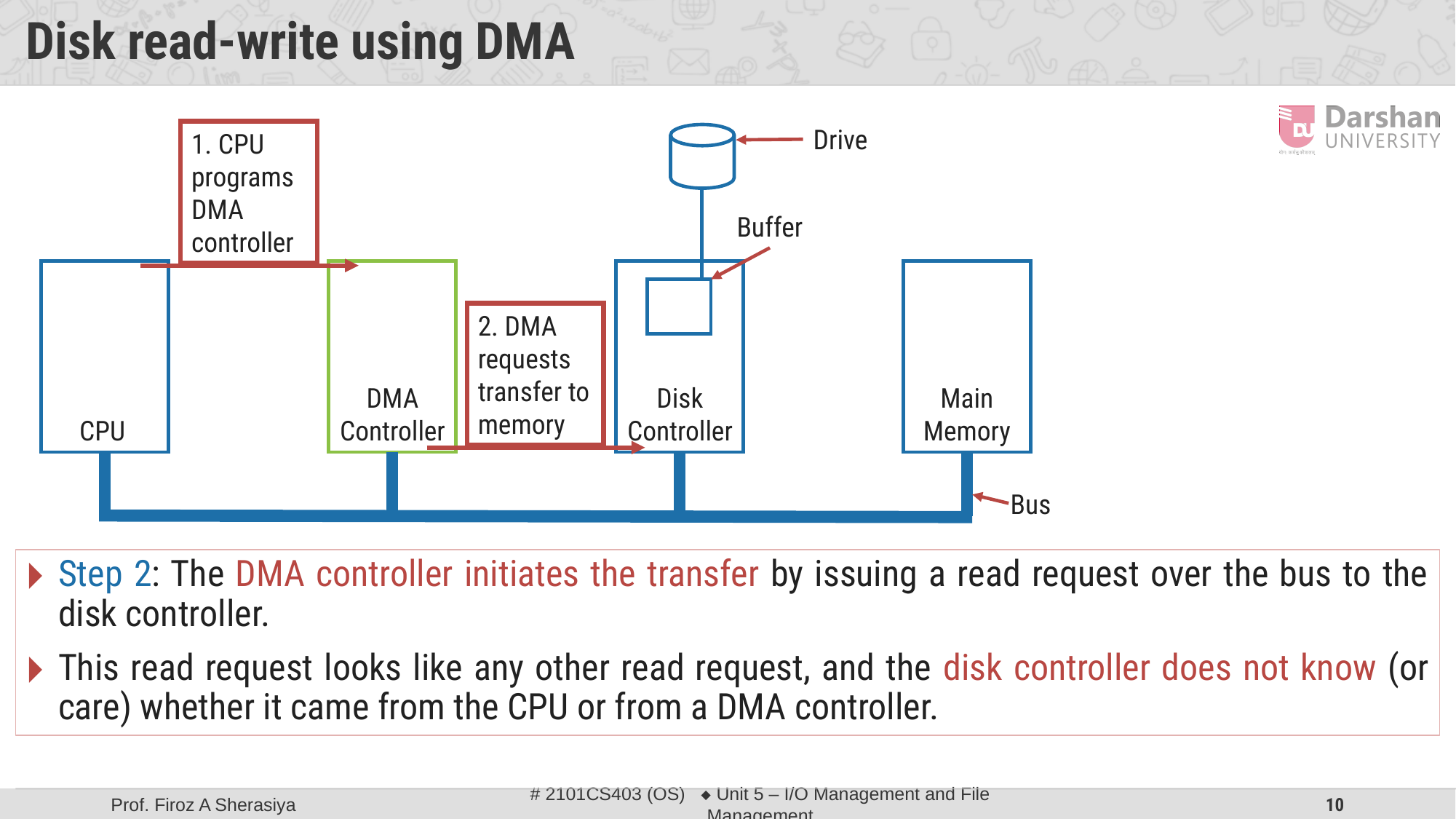

# Disk read-write using DMA
Drive
1. CPU programs DMA controller

Buffer

2. DMA requests transfer to memory
DMA Controller
Disk
Controller
Main
Memory
CPU
Bus
Step 2: The DMA controller initiates the transfer by issuing a read request over the bus to the disk controller.
This read request looks like any other read request, and the disk controller does not know (or care) whether it came from the CPU or from a DMA controller.